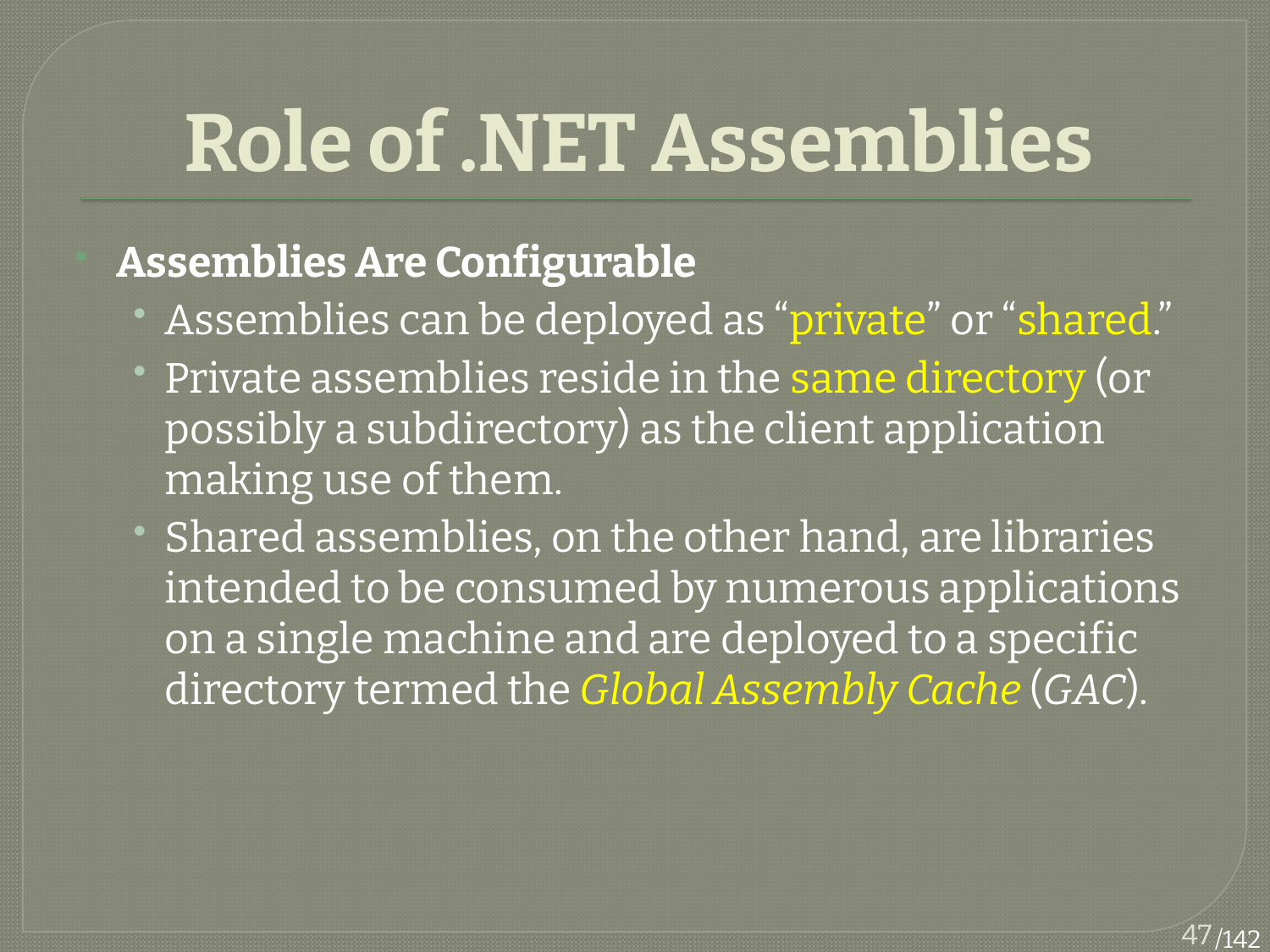

# Role of .NET Assemblies
Assemblies Are Configurable
Assemblies can be deployed as “private” or “shared.”
Private assemblies reside in the same directory (or possibly a subdirectory) as the client application making use of them.
Shared assemblies, on the other hand, are libraries intended to be consumed by numerous applications on a single machine and are deployed to a specific directory termed the Global Assembly Cache (GAC).

47